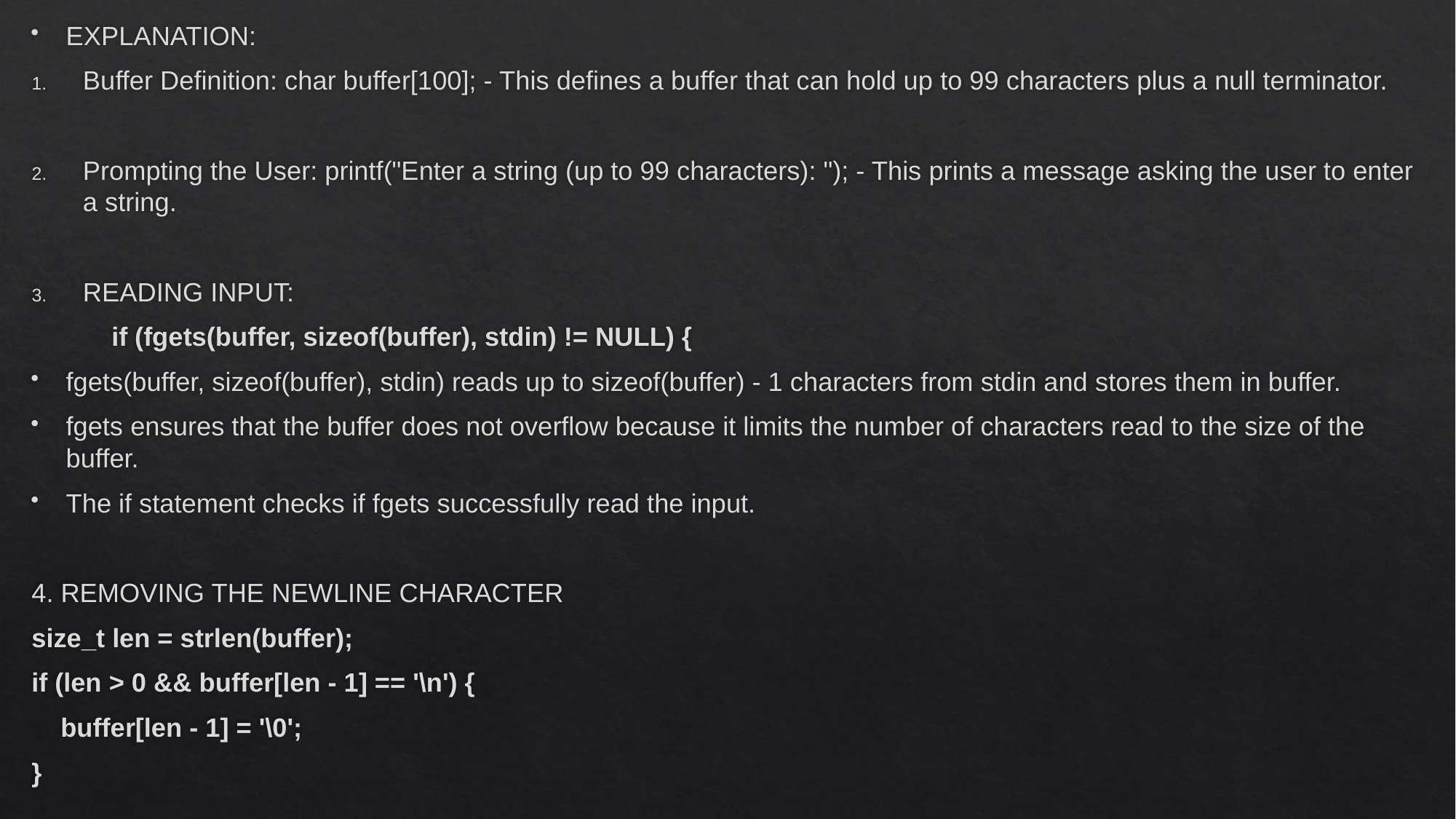

EXPLANATION:
Buffer Definition: char buffer[100]; - This defines a buffer that can hold up to 99 characters plus a null terminator.

Prompting the User: printf("Enter a string (up to 99 characters): "); - This prints a message asking the user to enter a string.

READING INPUT:
           if (fgets(buffer, sizeof(buffer), stdin) != NULL) {
fgets(buffer, sizeof(buffer), stdin) reads up to sizeof(buffer) - 1 characters from stdin and stores them in buffer.
fgets ensures that the buffer does not overflow because it limits the number of characters read to the size of the buffer.
The if statement checks if fgets successfully read the input.

4. REMOVING THE NEWLINE CHARACTER
size_t len = strlen(buffer);
if (len > 0 && buffer[len - 1] == '\n') {
    buffer[len - 1] = '\0';
}